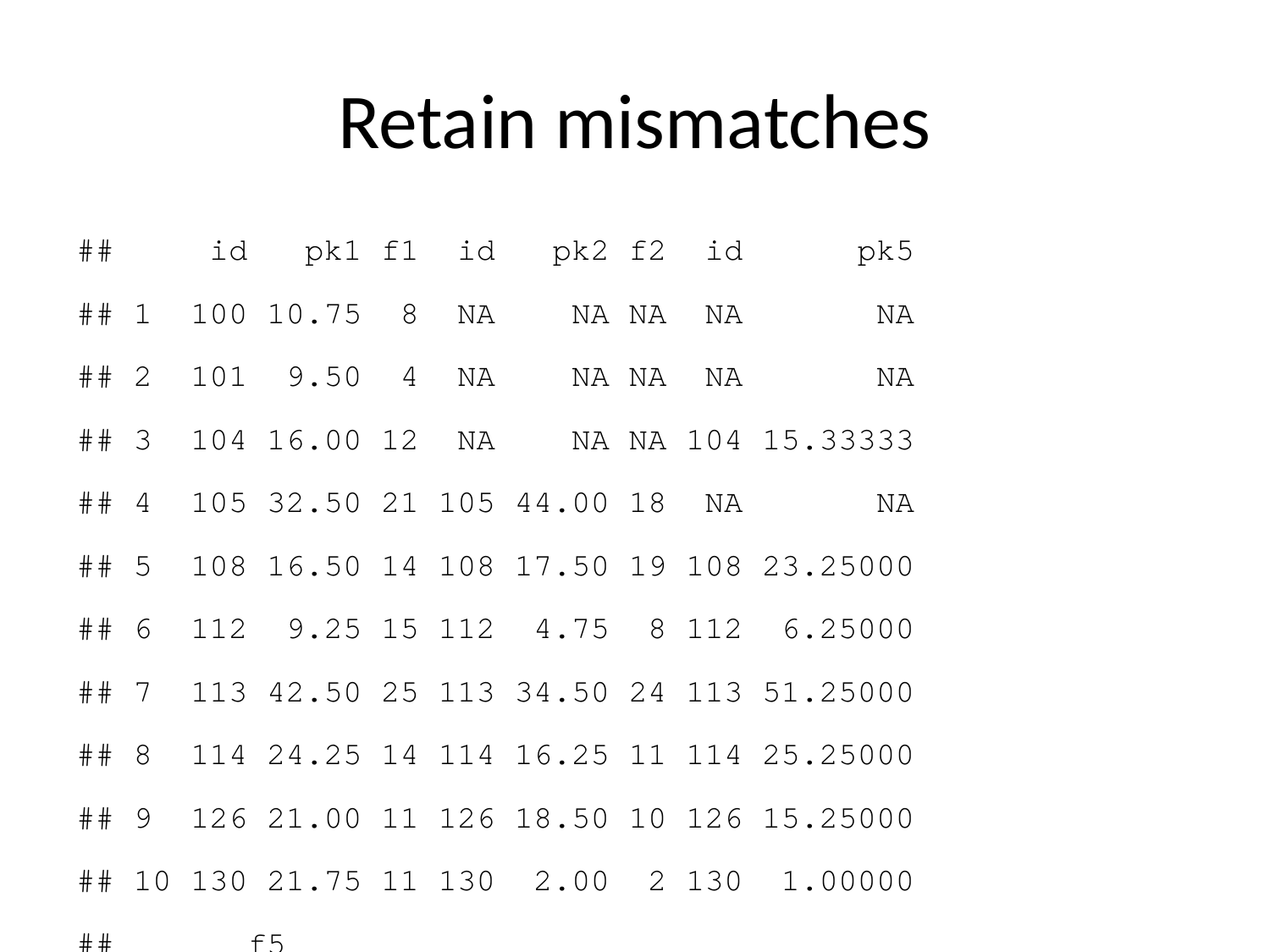

# Retain mismatches
##     id   pk1 f1  id   pk2 f2  id      pk5
## 1  100 10.75  8  NA    NA NA  NA       NA
## 2  101  9.50  4  NA    NA NA  NA       NA
## 3  104 16.00 12  NA    NA NA 104 15.33333
## 4  105 32.50 21 105 44.00 18  NA       NA
## 5  108 16.50 14 108 17.50 19 108 23.25000
## 6  112  9.25 15 112  4.75  8 112  6.25000
## 7  113 42.50 25 113 34.50 24 113 51.25000
## 8  114 24.25 14 114 16.25 11 114 25.25000
## 9  126 21.00 11 126 18.50 10 126 15.25000
## 10 130 21.75 11 130  2.00  2 130  1.00000
##       f5
## 1     NA
## 2     NA
## 3  13.33
## 4     NA
## 5  15.00
## 6  13.00
## 7  27.00
## 8  13.00
## 9  10.00
## 10  2.00